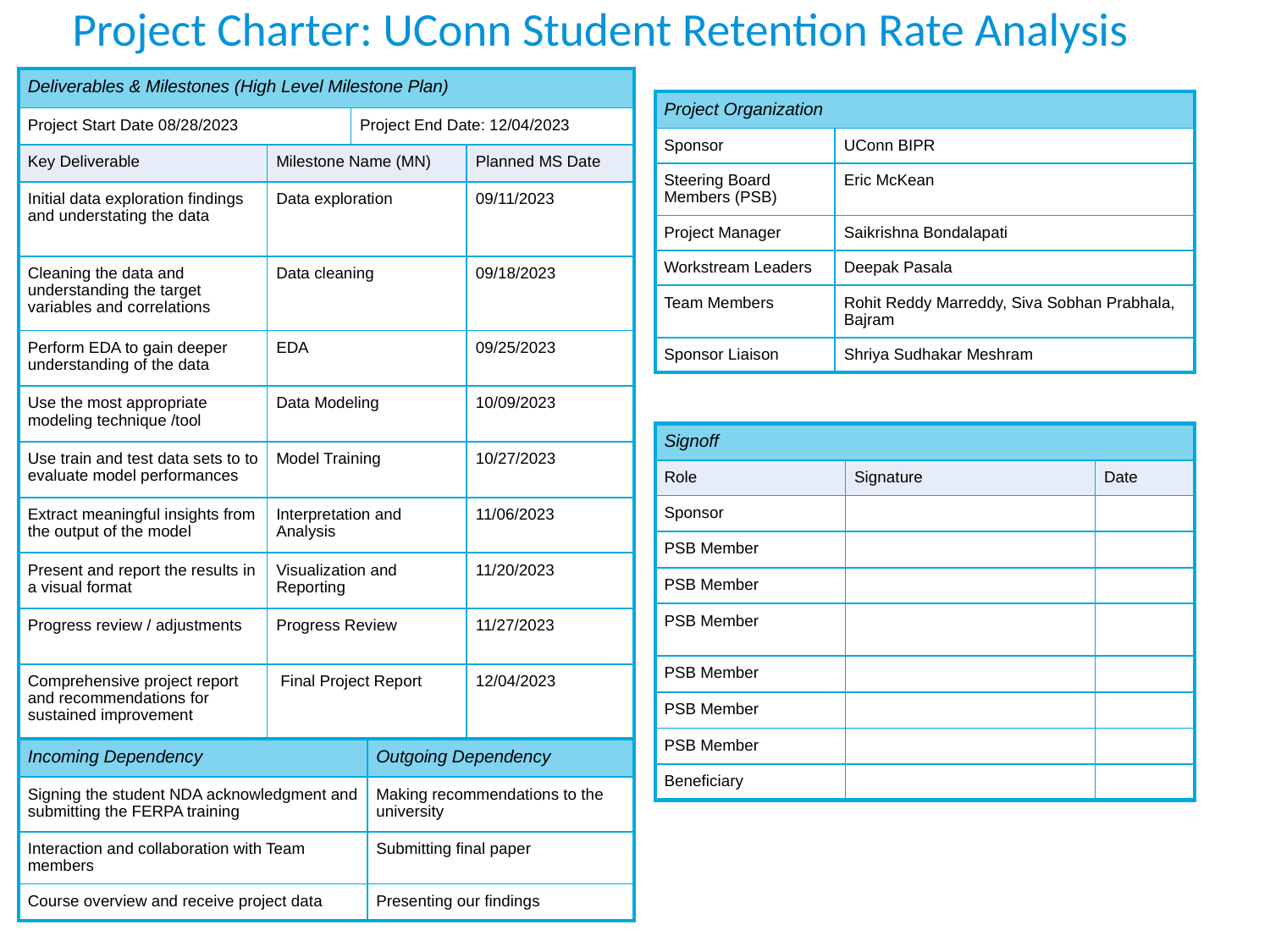

Project Charter: UConn Student Retention Rate Analysis
| Deliverables & Milestones (High Level Milestone Plan) |  |  |  |
| --- | --- | --- | --- |
| Project Start Date 08/28/2023 |  | Project End Date: 12/04/2023 |  |
| Key Deliverable | Milestone Name (MN) |  | Planned MS Date |
| Initial data exploration findings and understating the data | Data exploration |  | 09/11/2023 |
| Cleaning the data and understanding the target variables and correlations | Data cleaning |  | 09/18/2023 |
| Perform EDA to gain deeper understanding of the data | EDA |  | 09/25/2023 |
| Use the most appropriate modeling technique /tool | Data Modeling |  | 10/09/2023 |
| Use train and test data sets to to evaluate model performances | Model Training |  | 10/27/2023 |
| Extract meaningful insights from the output of the model | Interpretation and Analysis |  | 11/06/2023 |
| Present and report the results in a visual format | Visualization and Reporting |  | 11/20/2023 |
| Progress review / adjustments | Progress Review |  | 11/27/2023 |
| Comprehensive project report and recommendations for sustained improvement | Final Project Report |  | 12/04/2023 |
| Project Organization |  |
| --- | --- |
| Sponsor | UConn BIPR |
| Steering Board Members (PSB) | Eric McKean |
| Project Manager | Saikrishna Bondalapati |
| Workstream Leaders | Deepak Pasala |
| Team Members | Rohit Reddy Marreddy, Siva Sobhan Prabhala, Bajram |
| Sponsor Liaison | Shriya Sudhakar Meshram |
| Signoff |  |  |
| --- | --- | --- |
| Role | Signature | Date |
| Sponsor |  |  |
| PSB Member |  |  |
| PSB Member |  |  |
| PSB Member |  |  |
| PSB Member |  |  |
| PSB Member |  |  |
| PSB Member |  |  |
| Beneficiary |  |  |
| Incoming Dependency | Outgoing Dependency |
| --- | --- |
| Signing the student NDA acknowledgment and submitting the FERPA training | Making recommendations to the university |
| Interaction and collaboration with Team members | Submitting final paper |
| Course overview and receive project data | Presenting our findings |